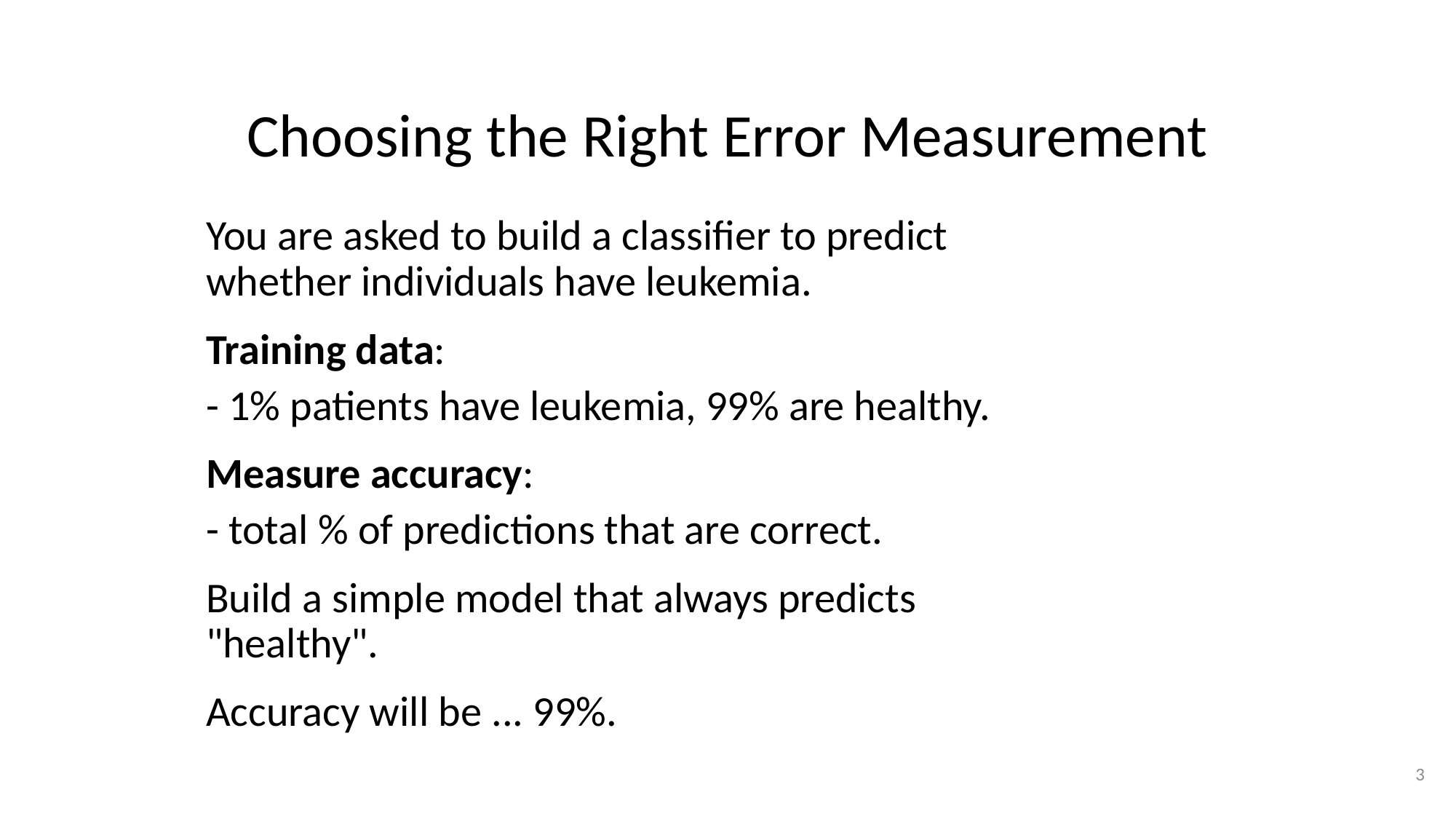

# Choosing the Right Error Measurement
You are asked to build a classifier to predict whether individuals have leukemia.

Training data:
- 1% patients have leukemia, 99% are healthy.

Measure accuracy:
- total % of predictions that are correct.

Build a simple model that always predicts "healthy".

Accuracy will be ... 99%.
3